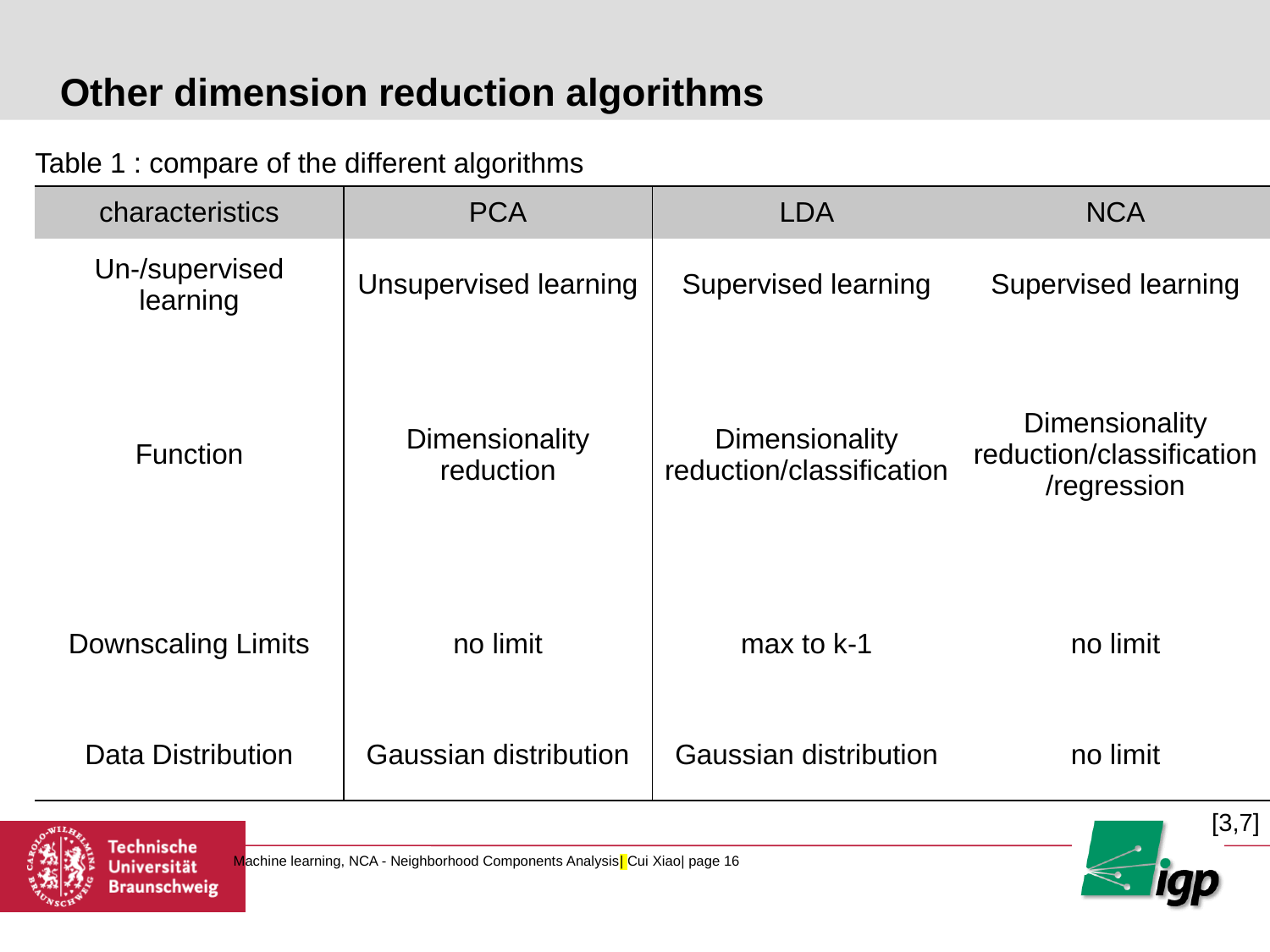

# Other dimension reduction algorithms
Table 1 : compare of the different algorithms
| characteristics | PCA | LDA | NCA |
| --- | --- | --- | --- |
| Un-/supervised learning | Unsupervised learning | Supervised learning | Supervised learning |
| Function | Dimensionality reduction | Dimensionality reduction/classification | Dimensionality reduction/classification/regression |
| Downscaling Limits | no limit | max to k-1 | no limit |
| Data Distribution | Gaussian distribution | Gaussian distribution | no limit |
[3,7]